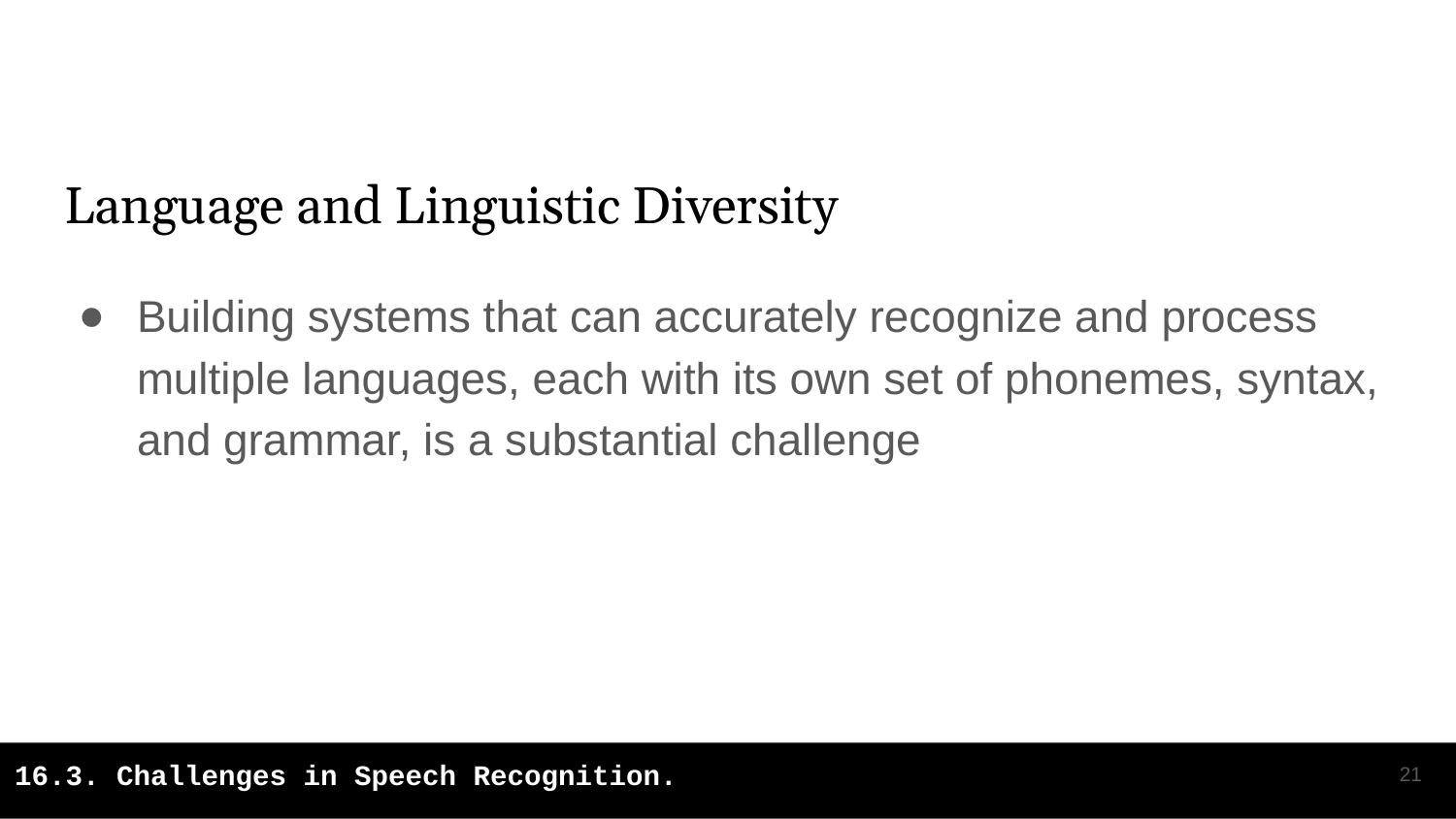

# Language and Linguistic Diversity
Building systems that can accurately recognize and process multiple languages, each with its own set of phonemes, syntax, and grammar, is a substantial challenge

21
16.3. Challenges in Speech Recognition.